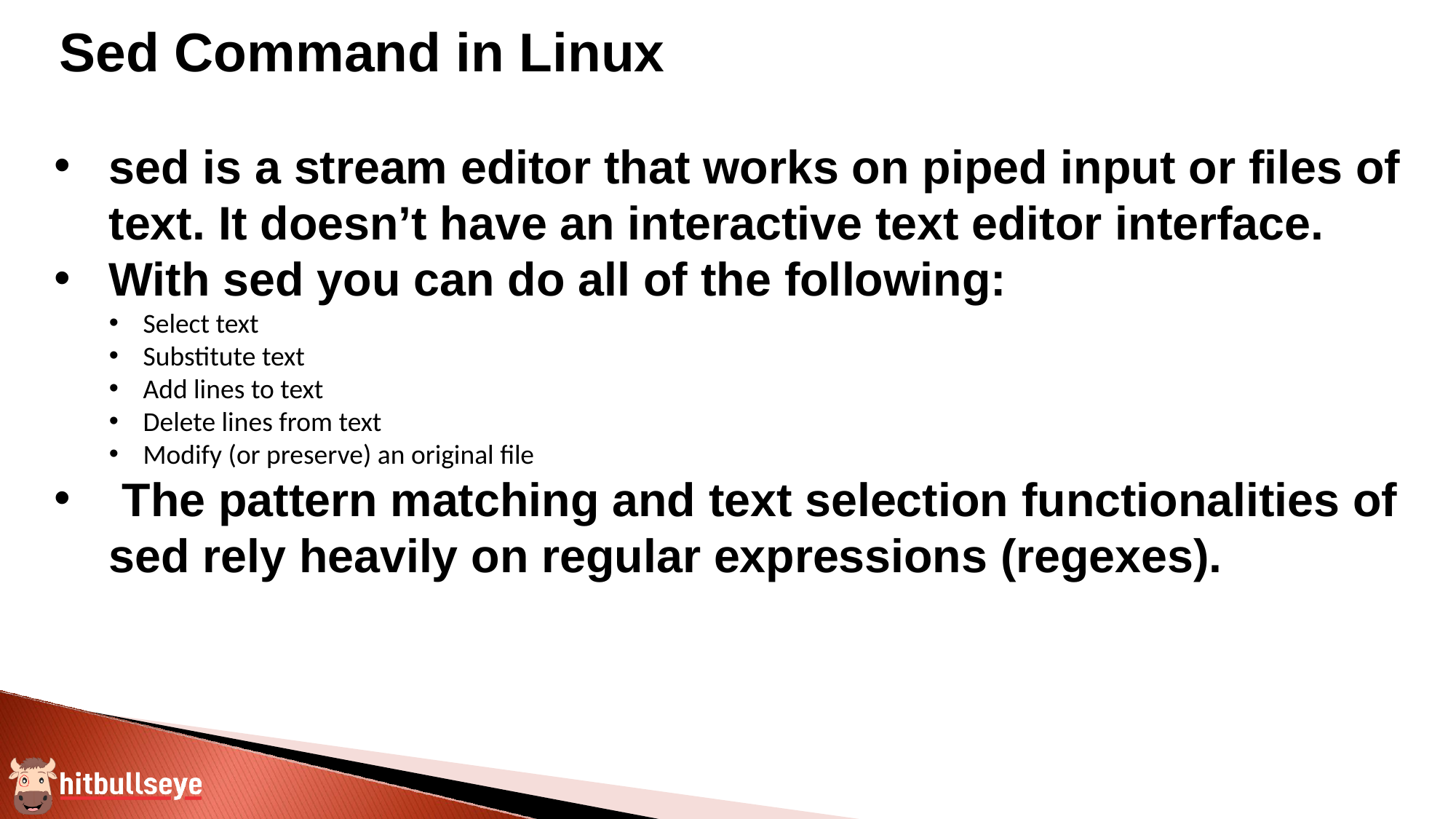

# Sed Command in Linux
sed is a stream editor that works on piped input or files of text. It doesn’t have an interactive text editor interface.
With sed you can do all of the following:
Select text
Substitute text
Add lines to text
Delete lines from text
Modify (or preserve) an original file
 The pattern matching and text selection functionalities of sed rely heavily on regular expressions (regexes).